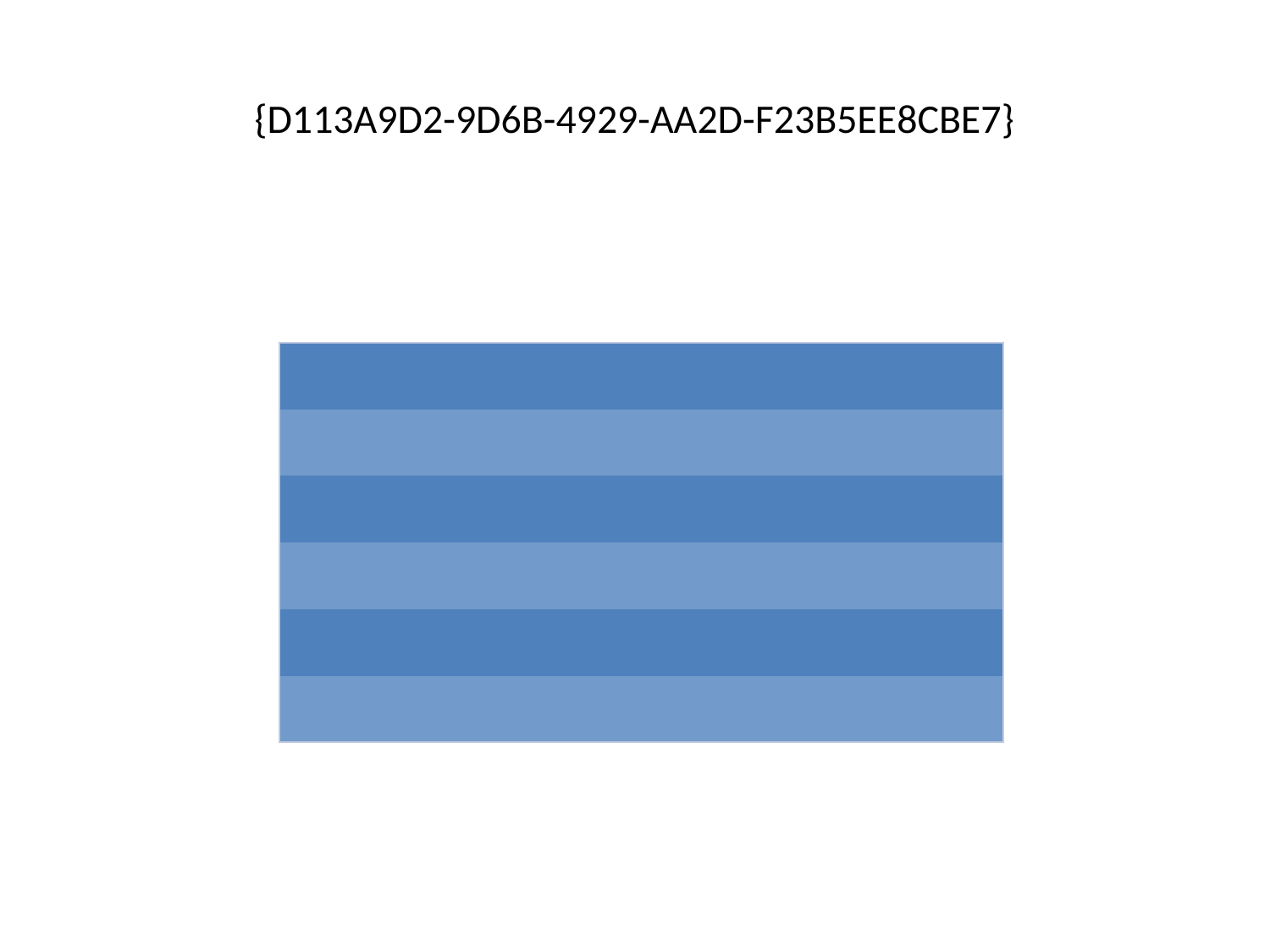

# {D113A9D2-9D6B-4929-AA2D-F23B5EE8CBE7}
|  |  |  |  |  |  |  |  |  |
| --- | --- | --- | --- | --- | --- | --- | --- | --- |
|  |  |  |  |  |  |  |  |  |
|  |  |  |  |  |  |  |  |  |
|  |  |  |  |  |  |  |  |  |
|  |  |  |  |  |  |  |  |  |
|  |  |  |  |  |  |  |  |  |